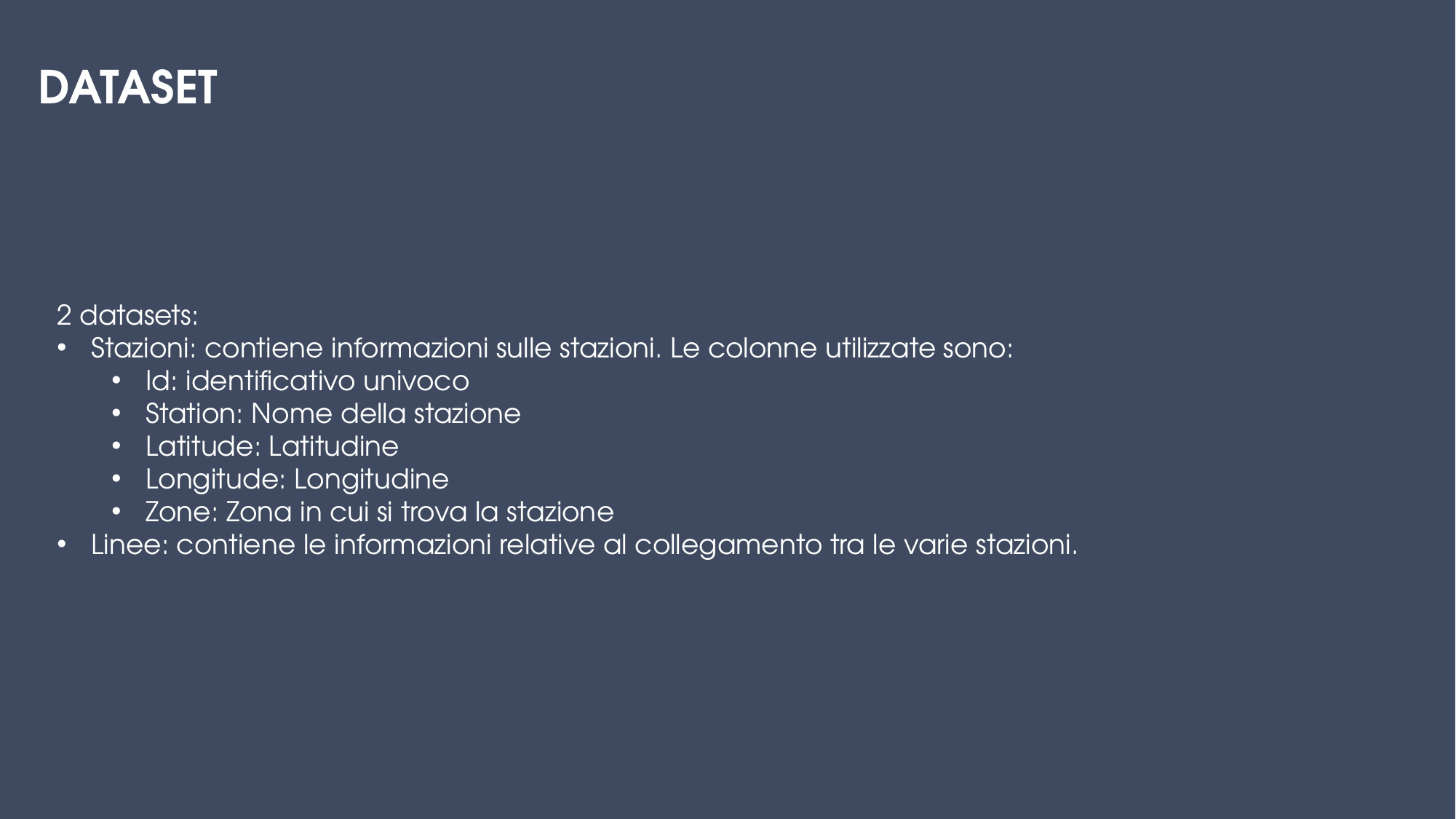

DATASET
2 datasets:
Stazioni: contiene informazioni sulle stazioni. Le colonne utilizzate sono:
Id: identificativo univoco
Station: Nome della stazione
Latitude: Latitudine
Longitude: Longitudine
Zone: Zona in cui si trova la stazione
Linee: contiene le informazioni relative al collegamento tra le varie stazioni.